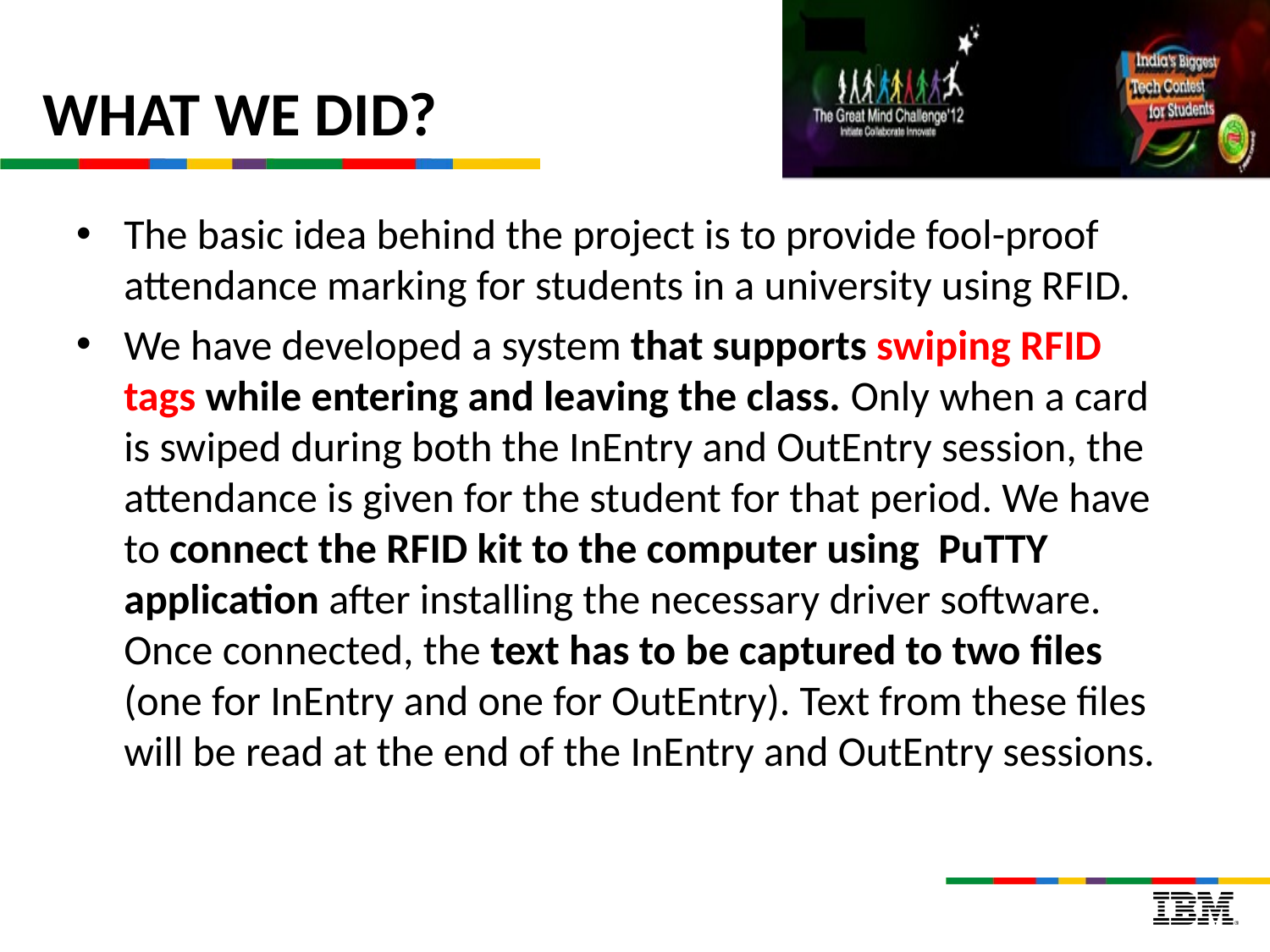

WHAT WE DID?
The basic idea behind the project is to provide fool-proof attendance marking for students in a university using RFID.
We have developed a system that supports swiping RFID tags while entering and leaving the class. Only when a card is swiped during both the InEntry and OutEntry session, the attendance is given for the student for that period. We have to connect the RFID kit to the computer using  PuTTY application after installing the necessary driver software. Once connected, the text has to be captured to two files (one for InEntry and one for OutEntry). Text from these files will be read at the end of the InEntry and OutEntry sessions.